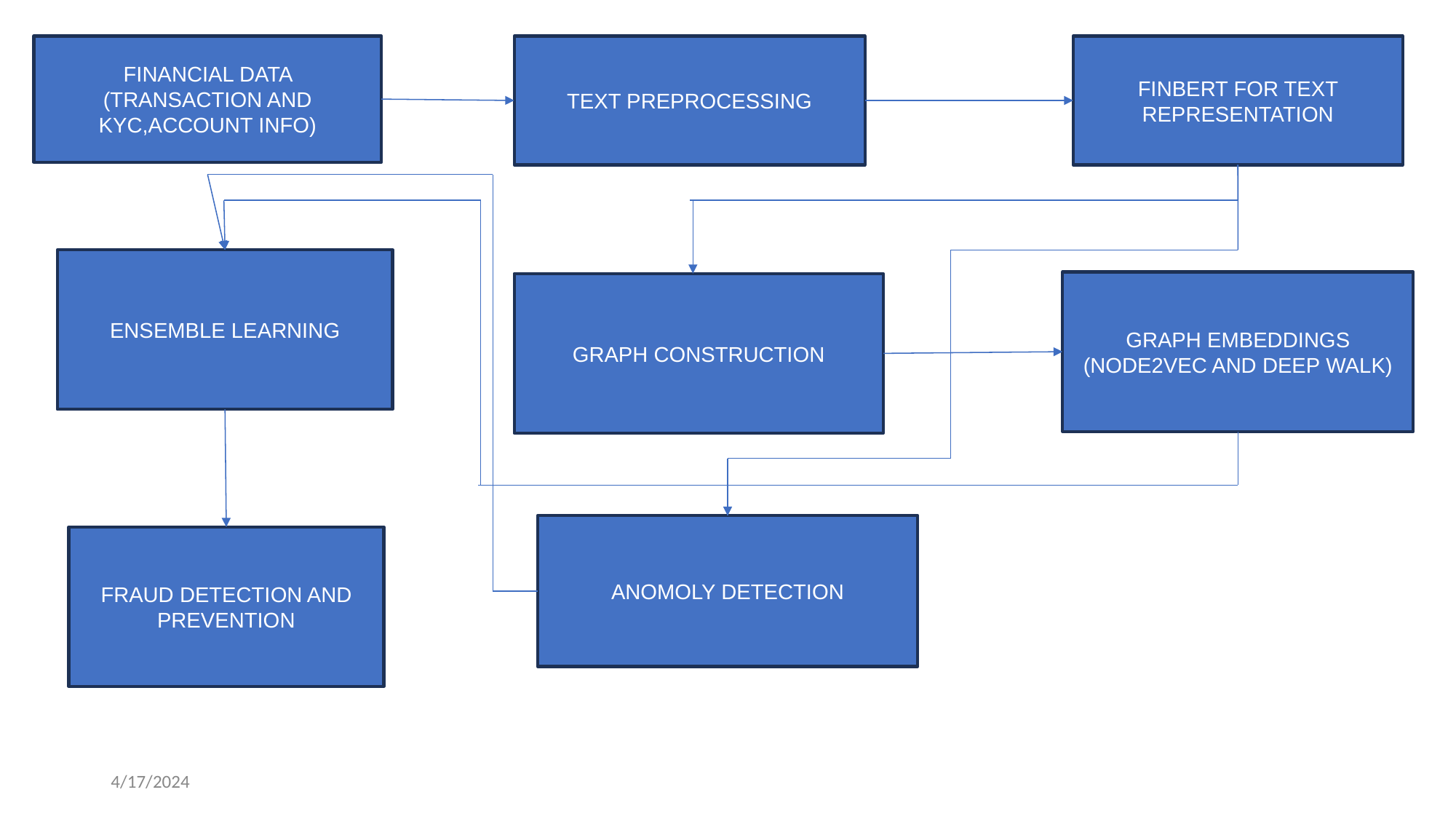

FINANCIAL DATA (TRANSACTION AND KYC,ACCOUNT INFO)
TEXT PREPROCESSING
FINBERT FOR TEXT REPRESENTATION
ENSEMBLE LEARNING
GRAPH EMBEDDINGS (NODE2VEC AND DEEP WALK)
GRAPH CONSTRUCTION
ANOMOLY DETECTION
FRAUD DETECTION AND PREVENTION
4/17/2024